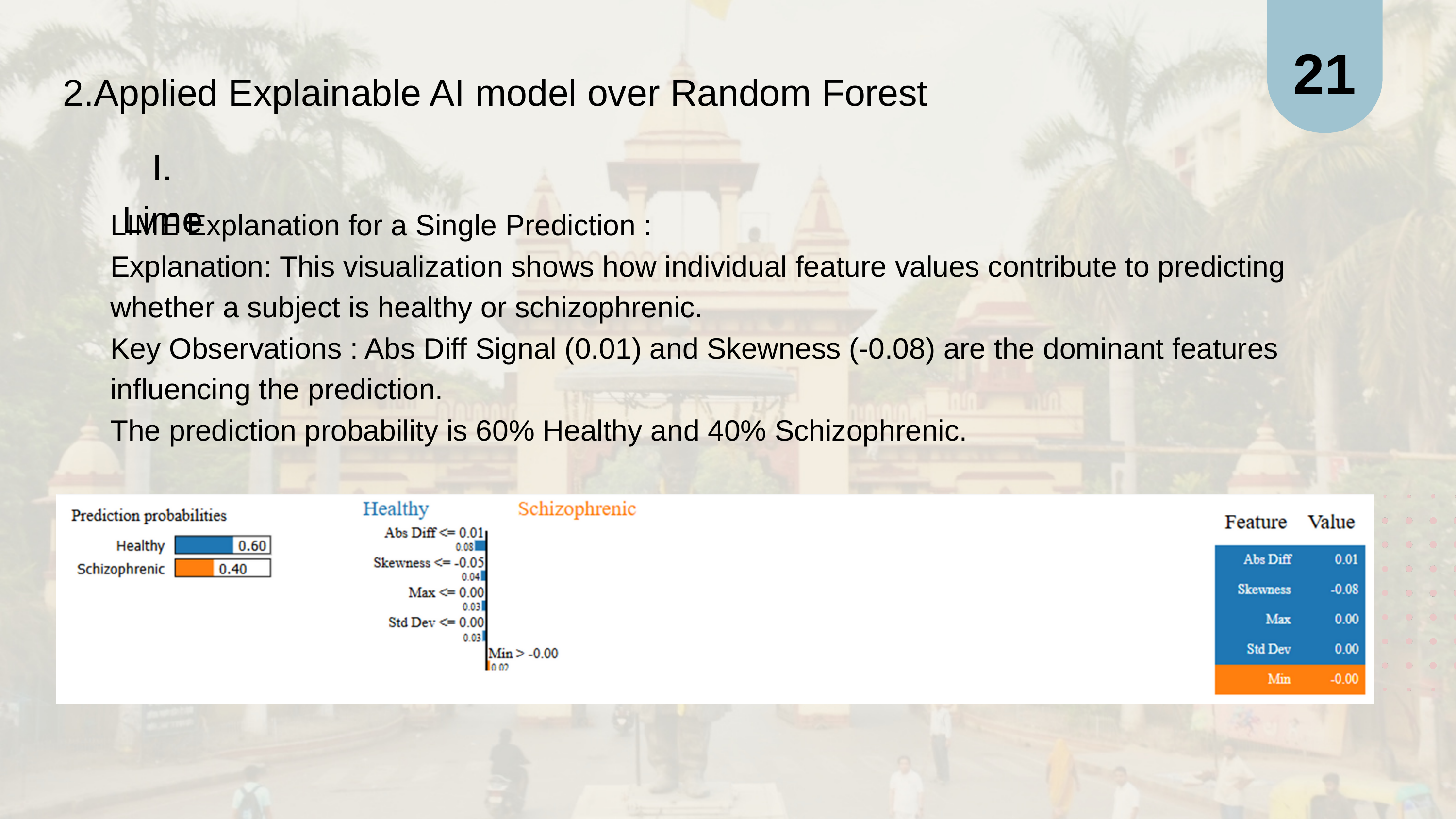

21
2.Applied Explainable AI model over Random Forest

I. Lime
LIME Explanation for a Single Prediction :
Explanation: This visualization shows how individual feature values contribute to predicting whether a subject is healthy or schizophrenic.
Key Observations : Abs Diff Signal (0.01) and Skewness (-0.08) are the dominant features influencing the prediction.
The prediction probability is 60% Healthy and 40% Schizophrenic.